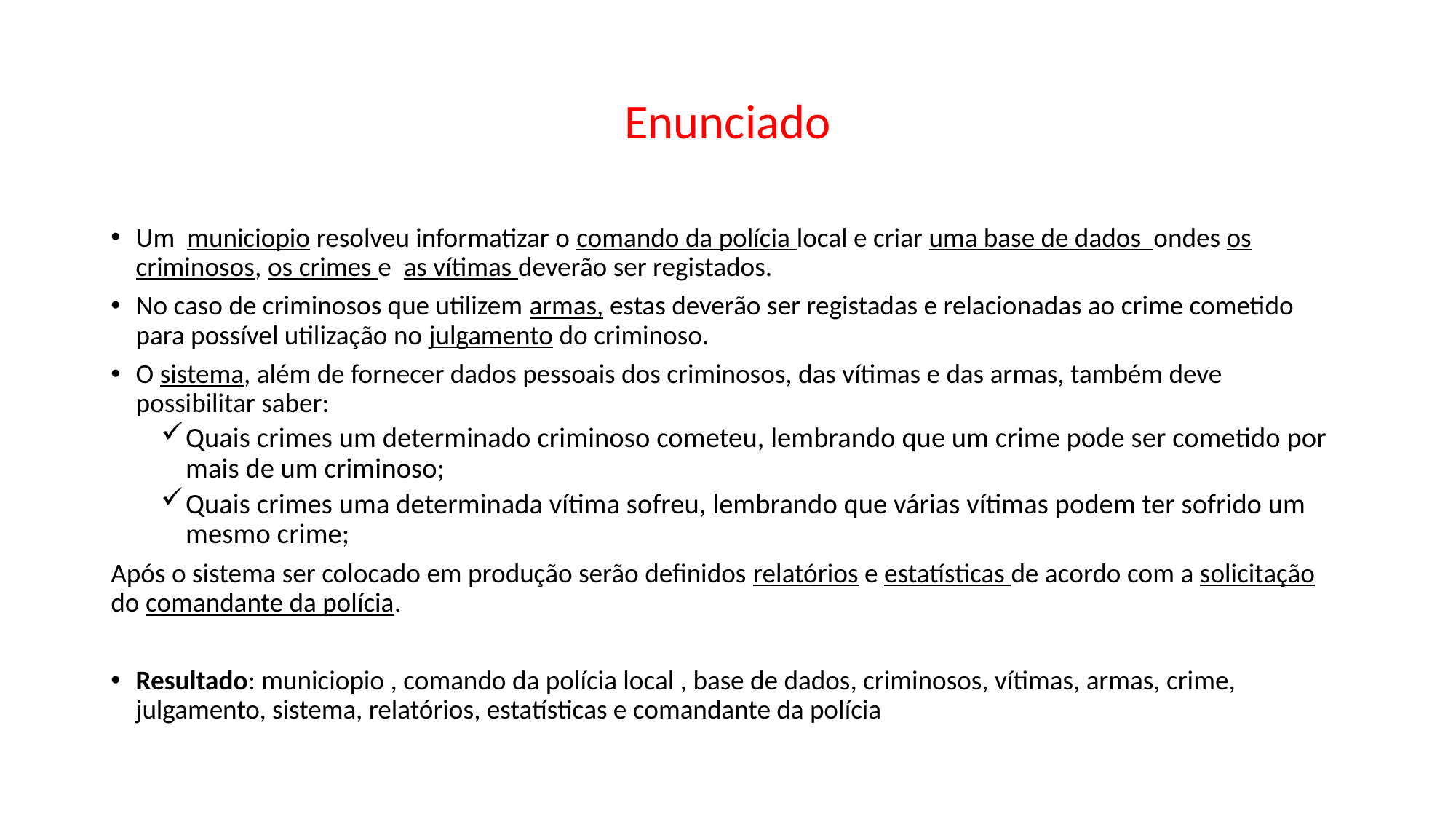

# Enunciado
Um  municiopio resolveu informatizar o comando da polícia local e criar uma base de dados  ondes os criminosos, os crimes e  as vítimas deverão ser registados.
No caso de criminosos que utilizem armas, estas deverão ser registadas e relacionadas ao crime cometido para possível utilização no julgamento do criminoso.
O sistema, além de fornecer dados pessoais dos criminosos, das vítimas e das armas, também deve possibilitar saber:
Quais crimes um determinado criminoso cometeu, lembrando que um crime pode ser cometido por mais de um criminoso;
Quais crimes uma determinada vítima sofreu, lembrando que várias vítimas podem ter sofrido um mesmo crime;
Após o sistema ser colocado em produção serão definidos relatórios e estatísticas de acordo com a solicitação do comandante da polícia.

Resultado: municiopio , comando da polícia local , base de dados, criminosos, vítimas, armas, crime, julgamento, sistema, relatórios, estatísticas e comandante da polícia